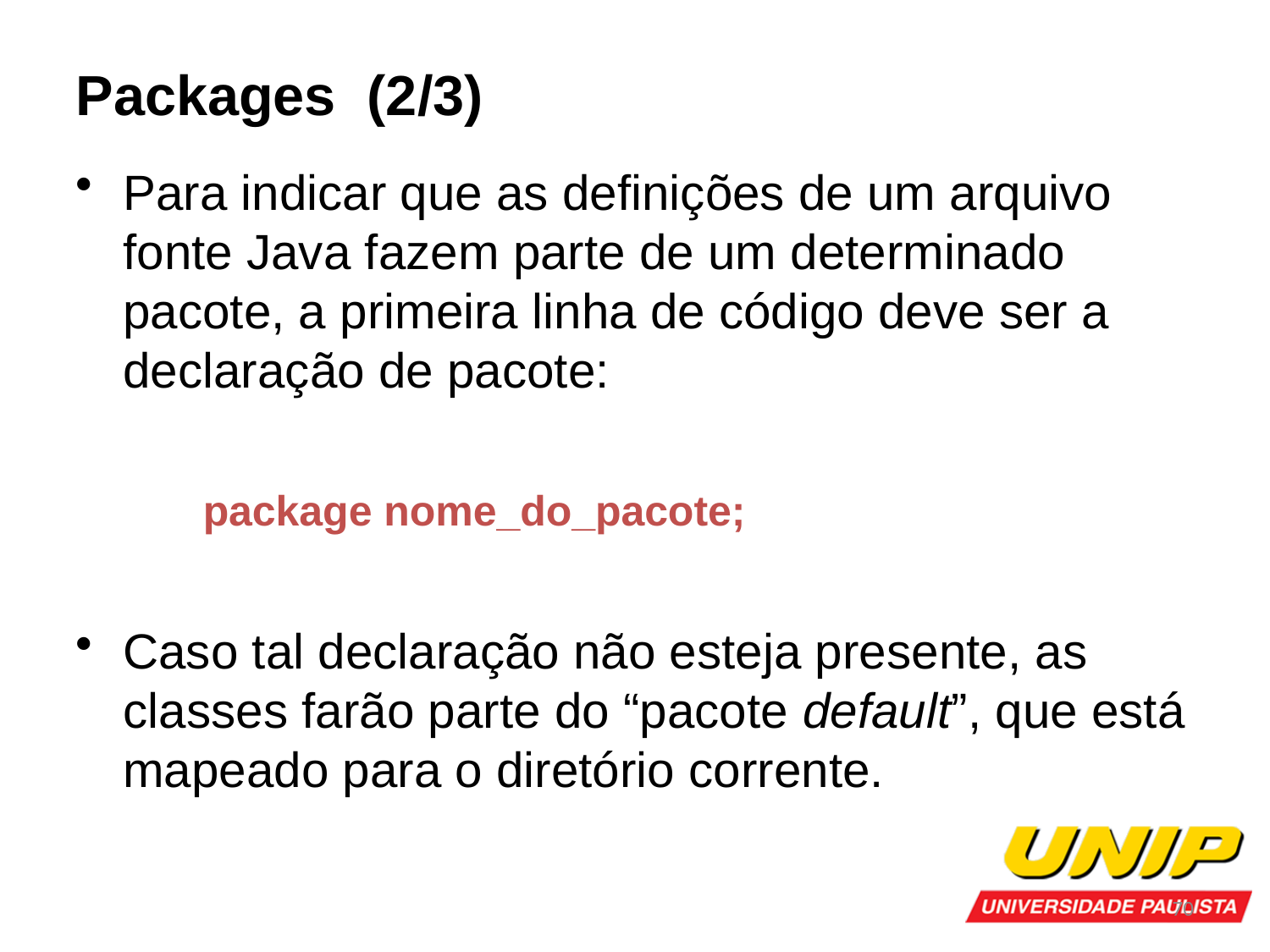

Packages  (2/3)
Para indicar que as definições de um arquivo fonte Java fazem parte de um determinado pacote, a primeira linha de código deve ser a declaração de pacote:

package nome_do_pacote;

Caso tal declaração não esteja presente, as classes farão parte do “pacote default”, que está mapeado para o diretório corrente.
70